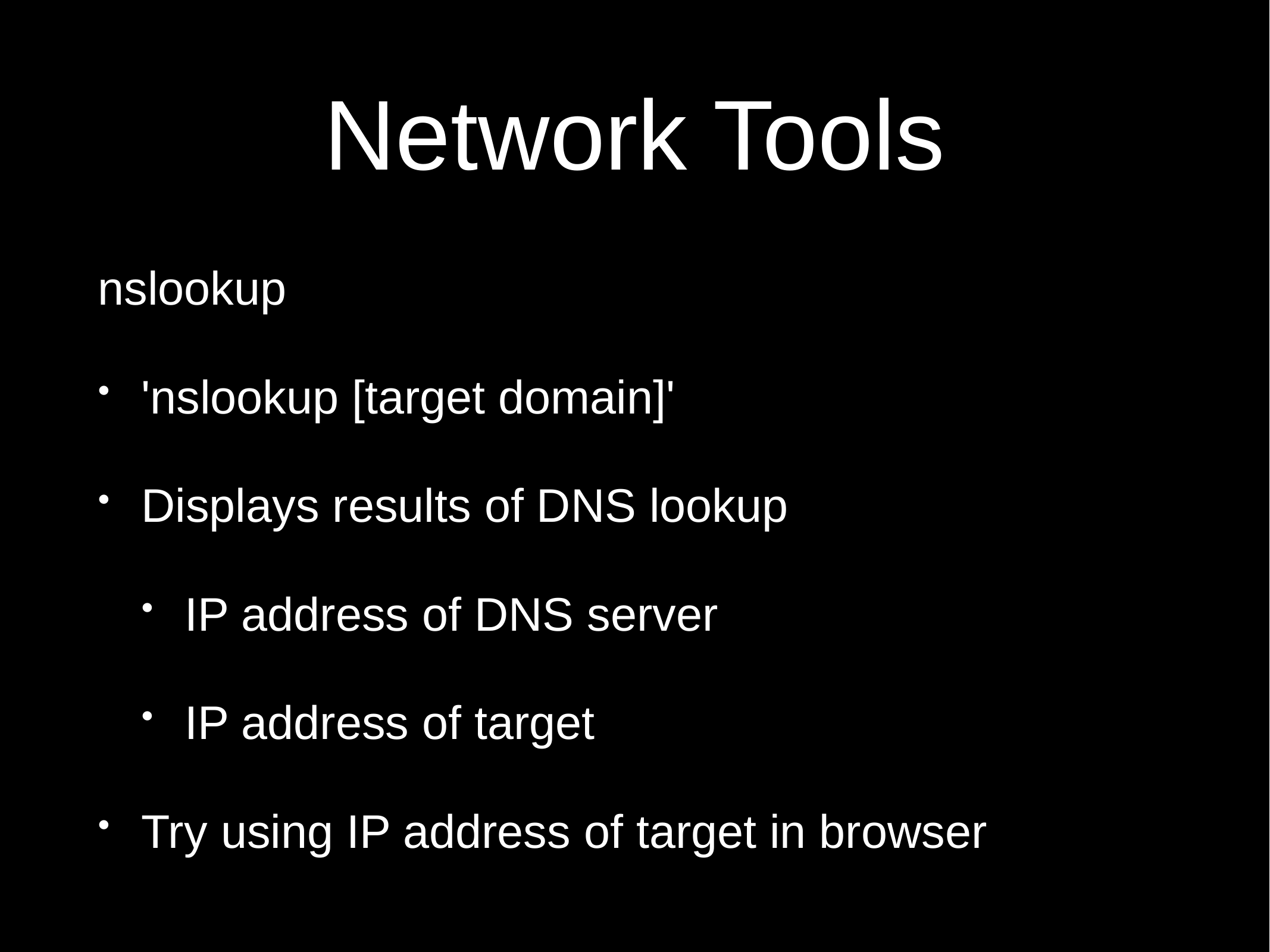

# Network Tools
nslookup
'nslookup [target domain]'
Displays results of DNS lookup
IP address of DNS server
IP address of target
Try using IP address of target in browser